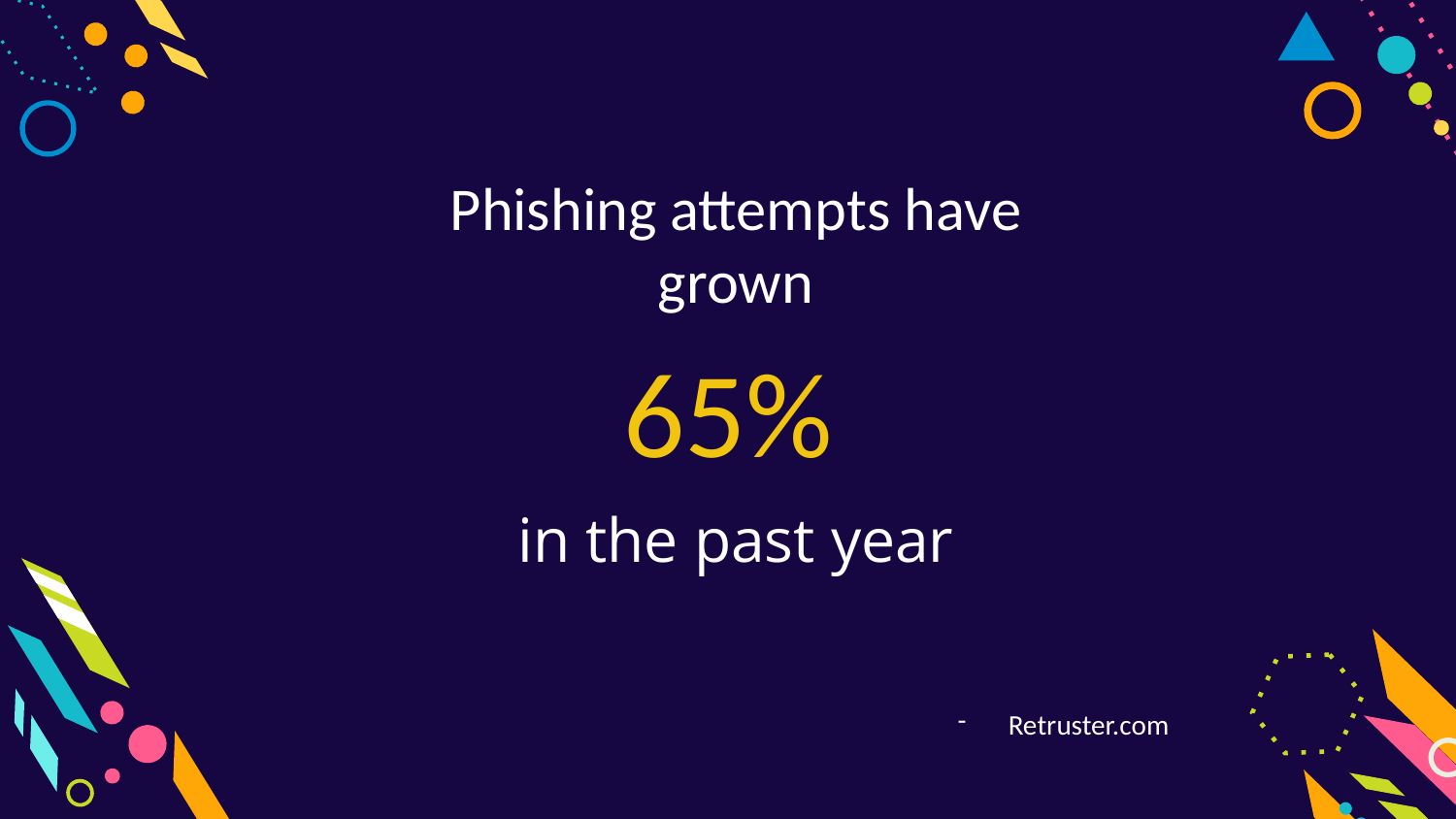

Phishing attempts have grown
65%
in the past year

Retruster.com